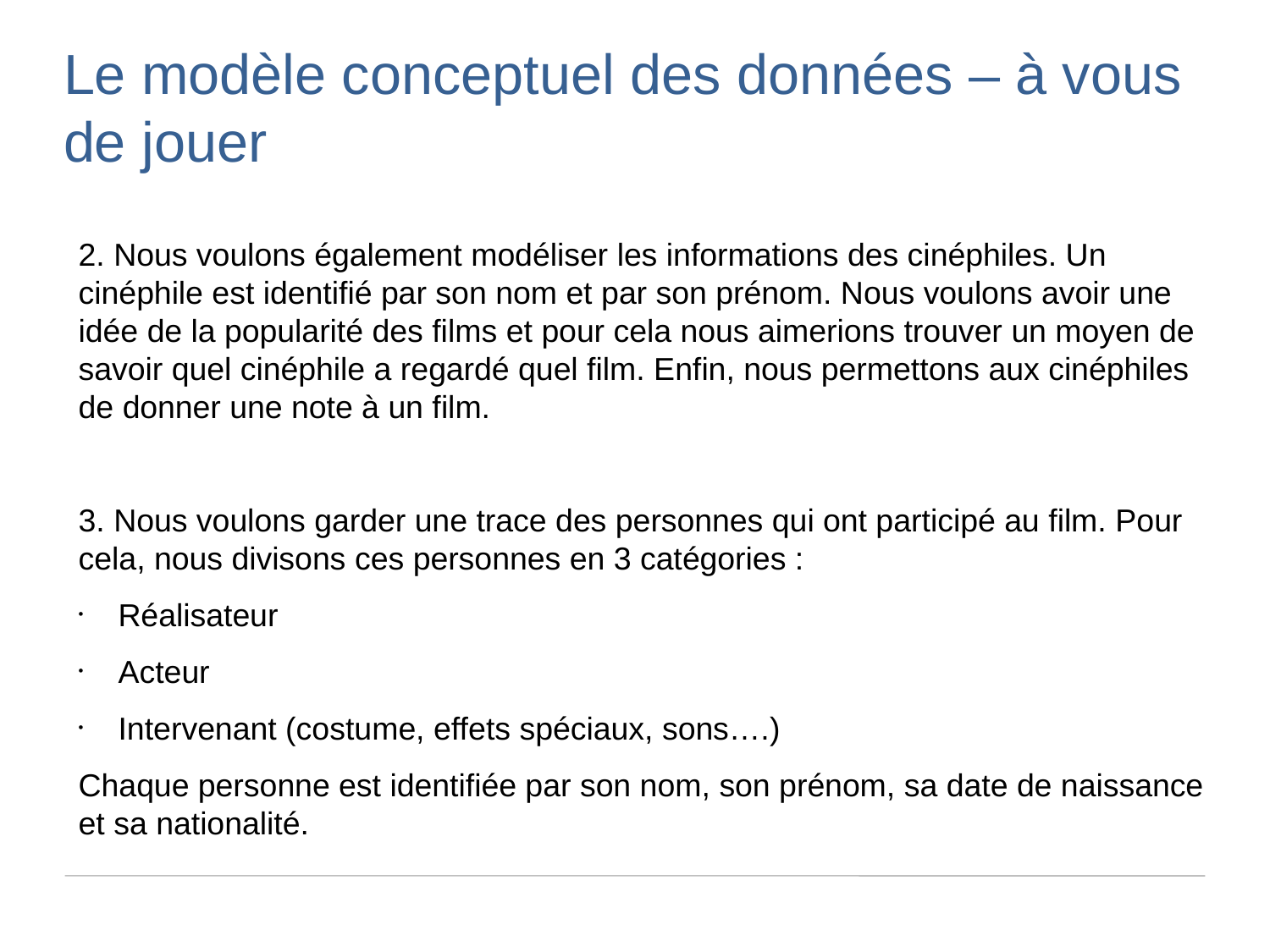

Le modèle conceptuel des données – à vous de jouer
2. Nous voulons également modéliser les informations des cinéphiles. Un cinéphile est identifié par son nom et par son prénom. Nous voulons avoir une idée de la popularité des films et pour cela nous aimerions trouver un moyen de savoir quel cinéphile a regardé quel film. Enfin, nous permettons aux cinéphiles de donner une note à un film.

3. Nous voulons garder une trace des personnes qui ont participé au film. Pour cela, nous divisons ces personnes en 3 catégories :
Réalisateur
Acteur
Intervenant (costume, effets spéciaux, sons….)
Chaque personne est identifiée par son nom, son prénom, sa date de naissance et sa nationalité.